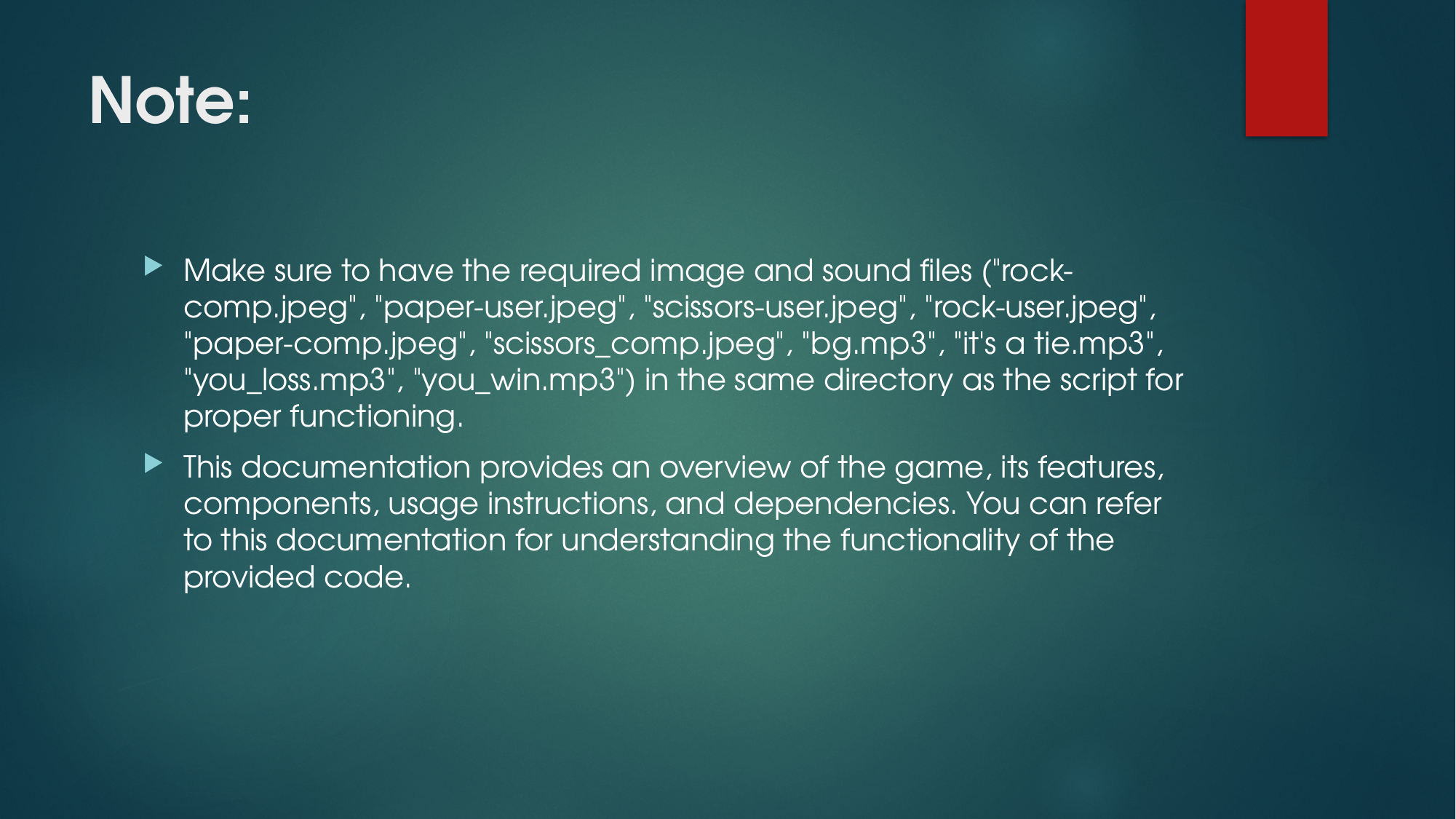

# Note:
Make sure to have the required image and sound files ("rock-comp.jpeg", "paper-user.jpeg", "scissors-user.jpeg", "rock-user.jpeg", "paper-comp.jpeg", "scissors_comp.jpeg", "bg.mp3", "it's a tie.mp3", "you_loss.mp3", "you_win.mp3") in the same directory as the script for proper functioning.
This documentation provides an overview of the game, its features, components, usage instructions, and dependencies. You can refer to this documentation for understanding the functionality of the provided code.